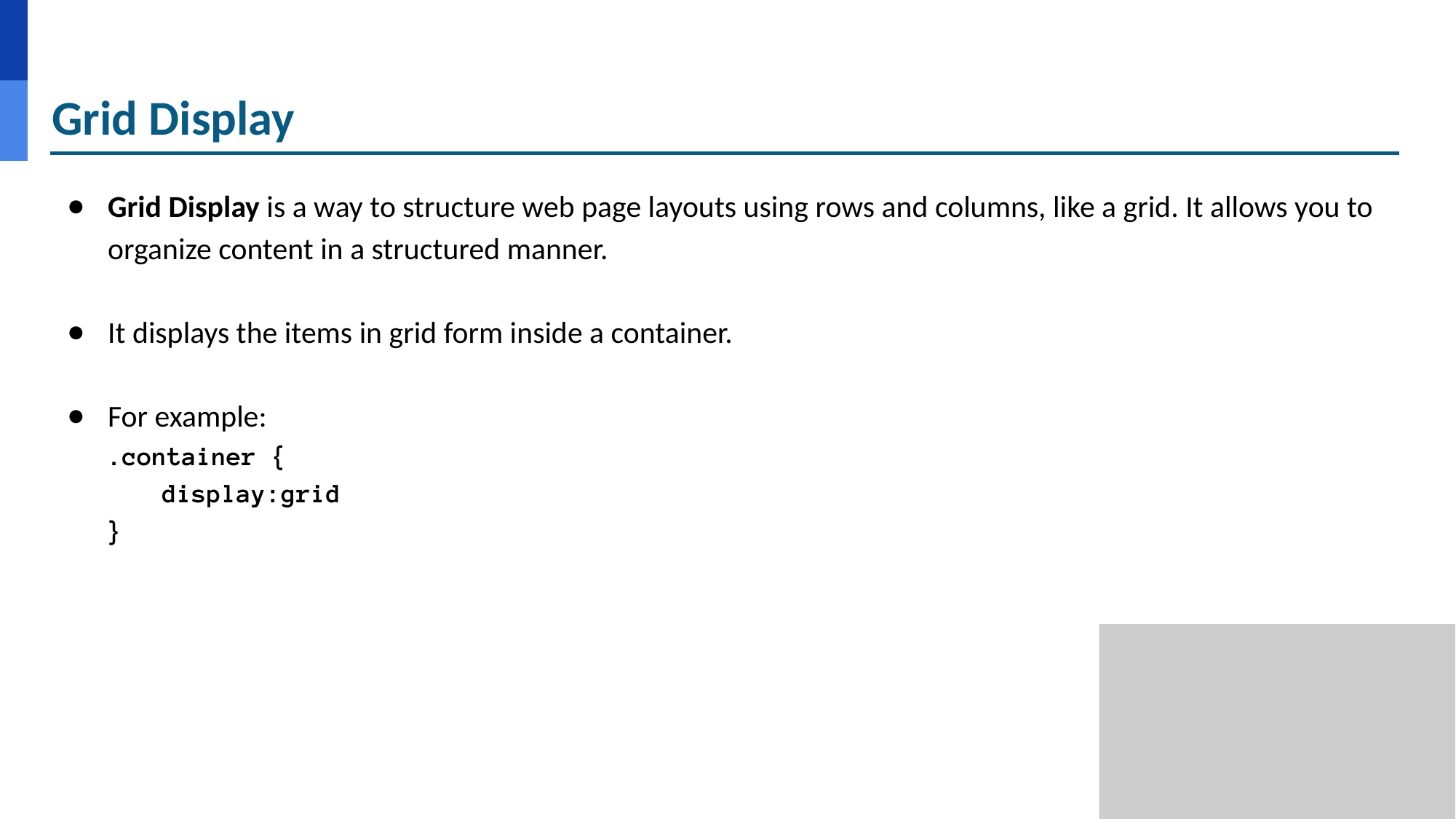

# Grid Display
Grid Display is a way to structure web page layouts using rows and columns, like a grid. It allows you to organize content in a structured manner.

It displays the items in grid form inside a container.

For example:
.container {
display:grid
}